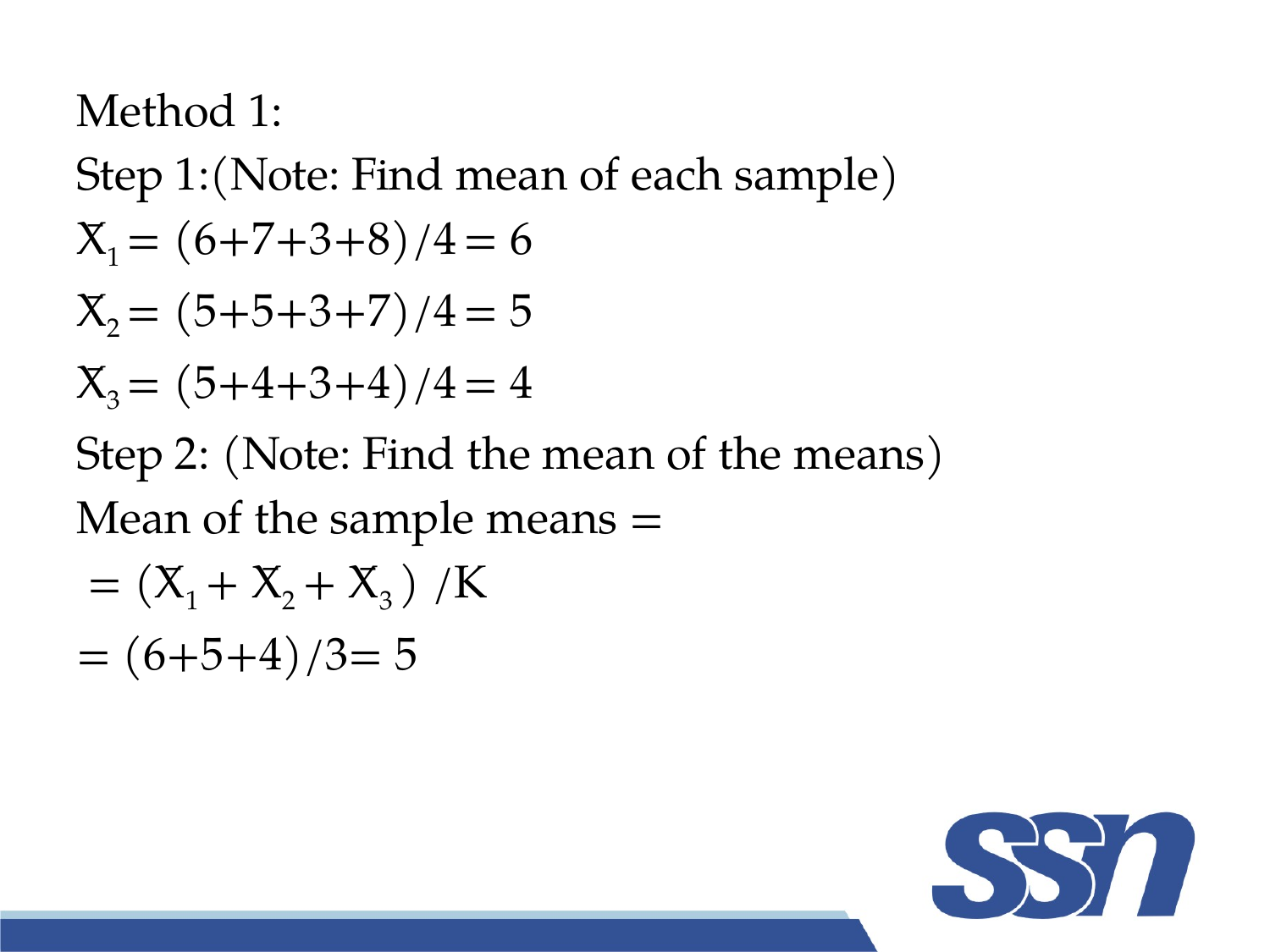

Method 1:
Step 1:(Note: Find mean of each sample)
X̅1 = (6+7+3+8)/4 = 6
X̅2 = (5+5+3+7)/4 = 5
X̅3 = (5+4+3+4)/4 = 4
Step 2: (Note: Find the mean of the means)
Mean of the sample means =
 = (X̅1 + X̅2 + X̅3 ) /K
= (6+5+4)/3= 5